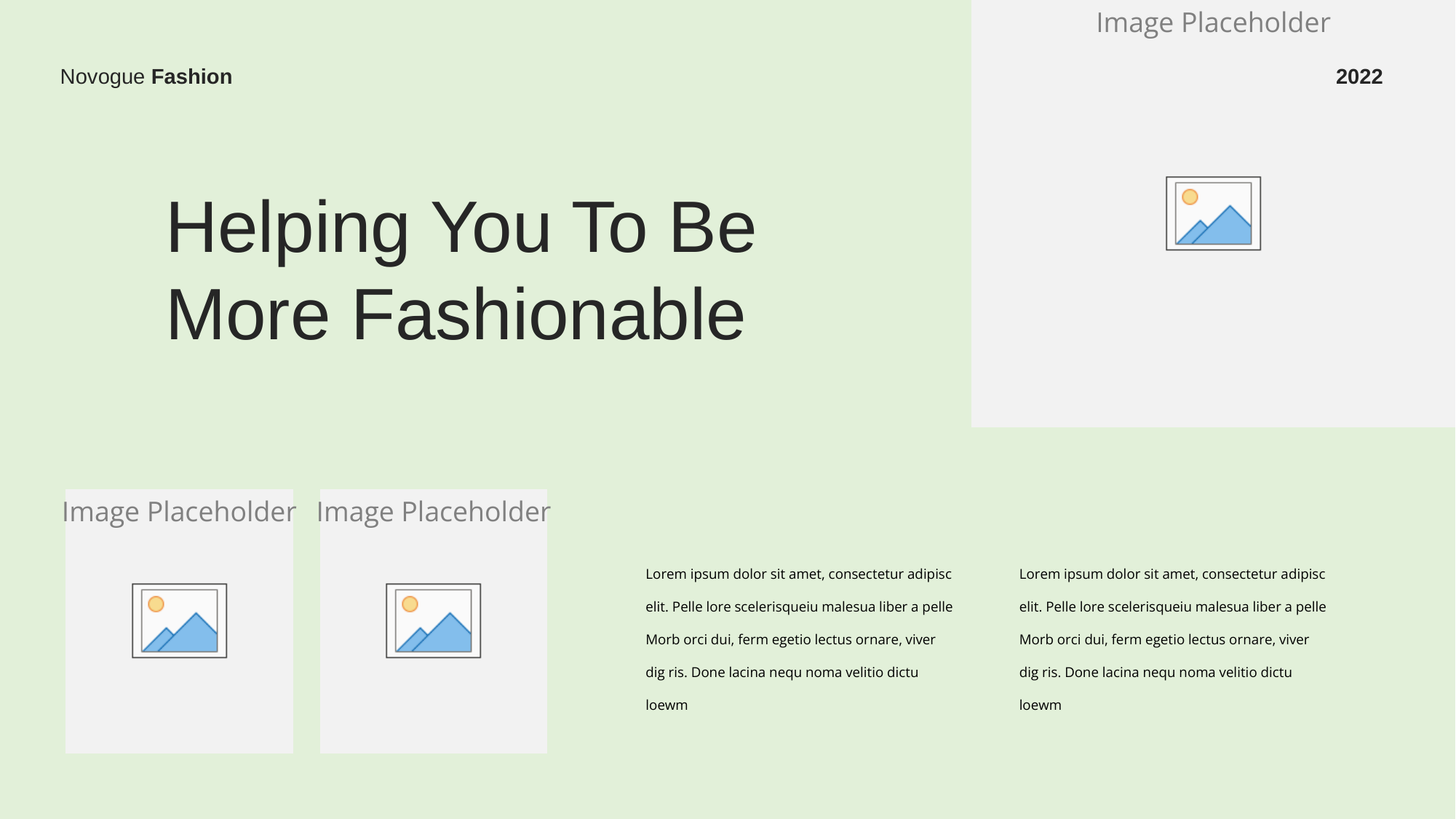

Novogue Fashion
2022
Helping You To Be More Fashionable

Lorem ipsum dolor sit amet, consectetur adipisc elit. Pelle lore scelerisqueiu malesua liber a pelle Morb orci dui, ferm egetio lectus ornare, viver dig ris. Done lacina nequ noma velitio dictu loewm
Lorem ipsum dolor sit amet, consectetur adipisc elit. Pelle lore scelerisqueiu malesua liber a pelle Morb orci dui, ferm egetio lectus ornare, viver dig ris. Done lacina nequ noma velitio dictu loewm